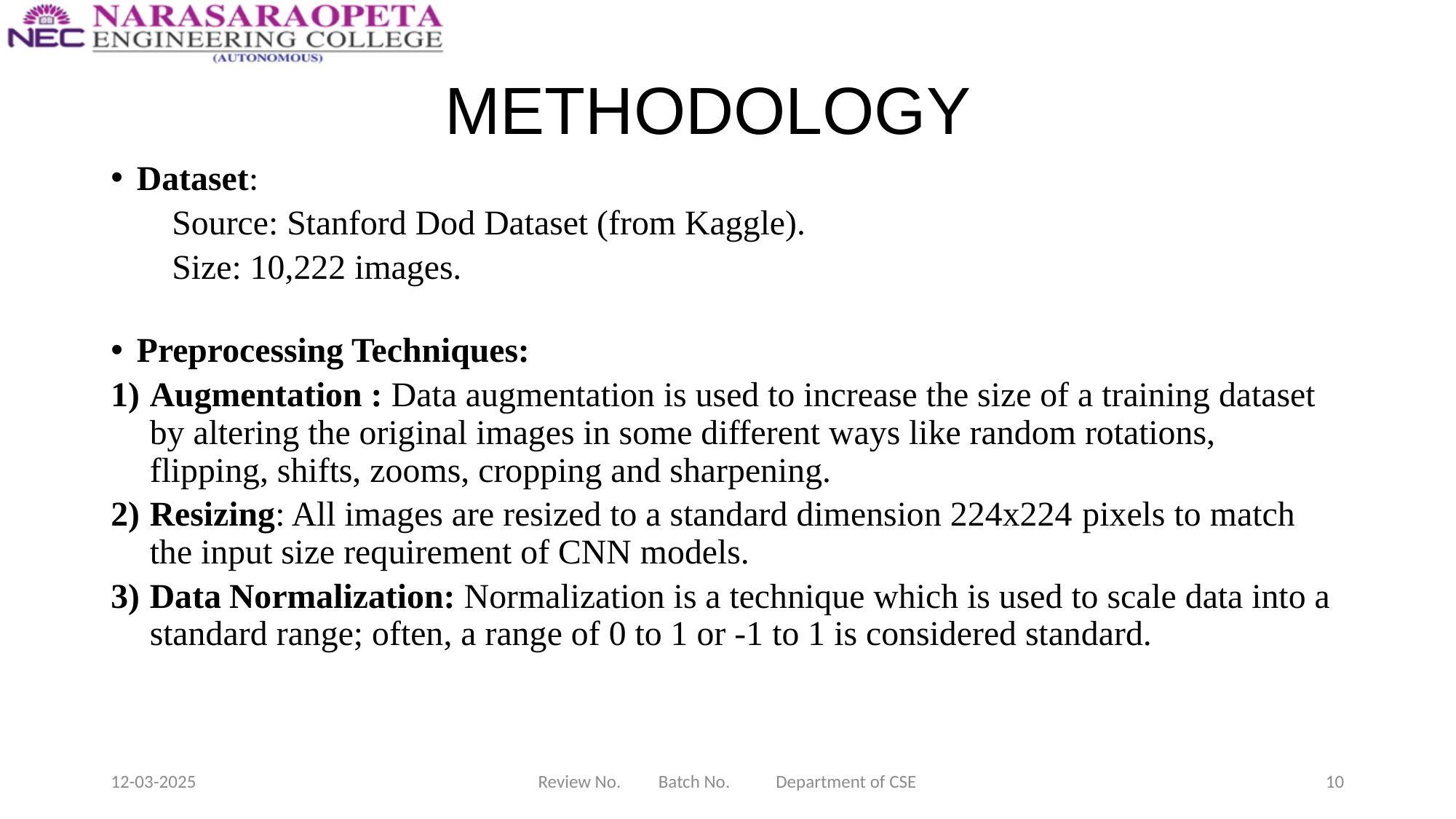

# METHODOLOGY
Dataset:
       Source: Stanford Dod Dataset (from Kaggle).
       Size: 10,222 images.

Preprocessing Techniques:
Augmentation : Data augmentation is used to increase the size of a training dataset by altering the original images in some different ways like random rotations, flipping, shifts, zooms, cropping and sharpening.
Resizing: All images are resized to a standard dimension 224x224 pixels to match the input size requirement of CNN models.
Data Normalization: Normalization is a technique which is used to scale data into a standard range; often, a range of 0 to 1 or -1 to 1 is considered standard.

12-03-2025
Review No.         Batch No.           Department of CSE
10